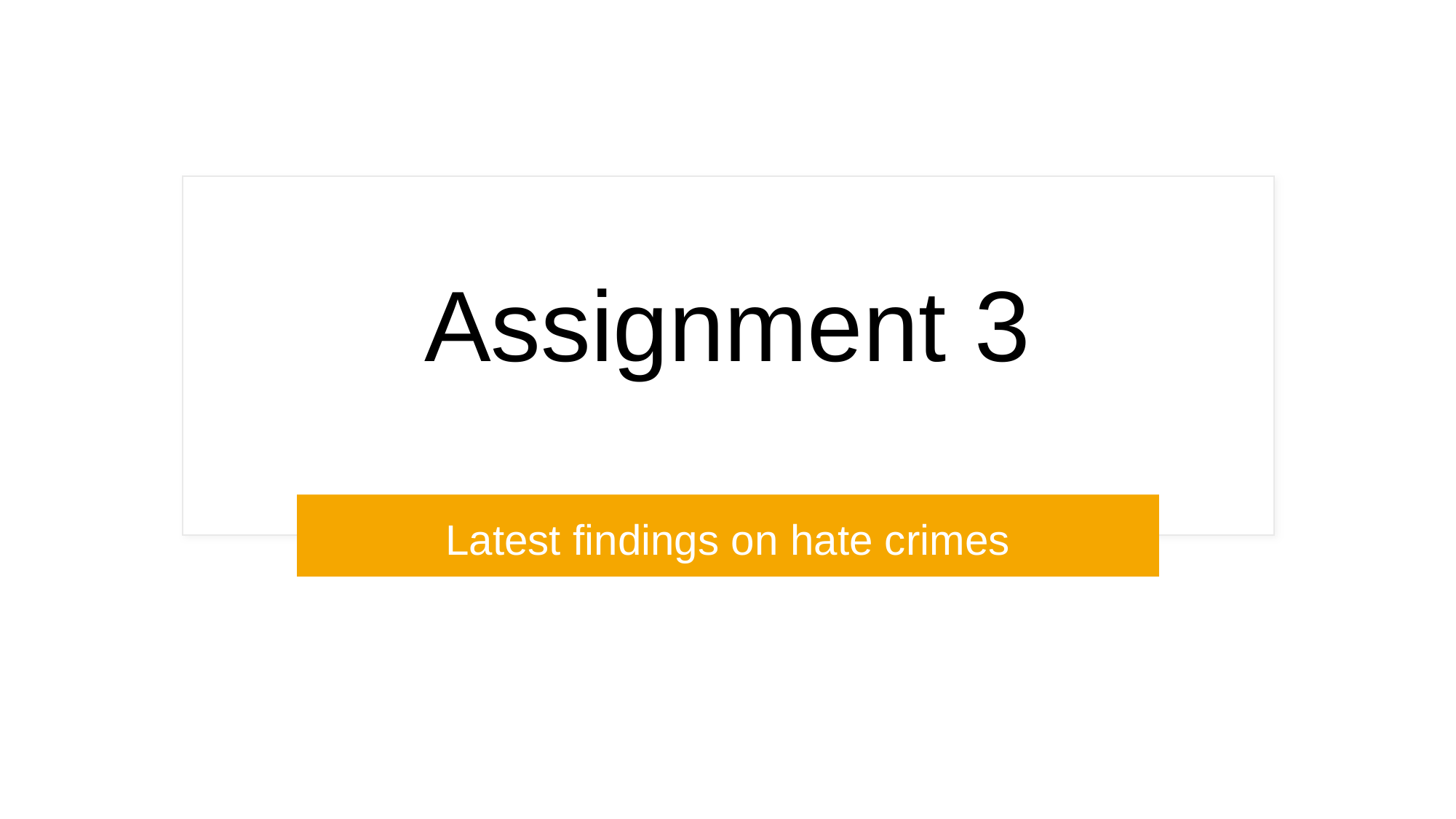

# Assignment 3
Latest findings on hate crimes